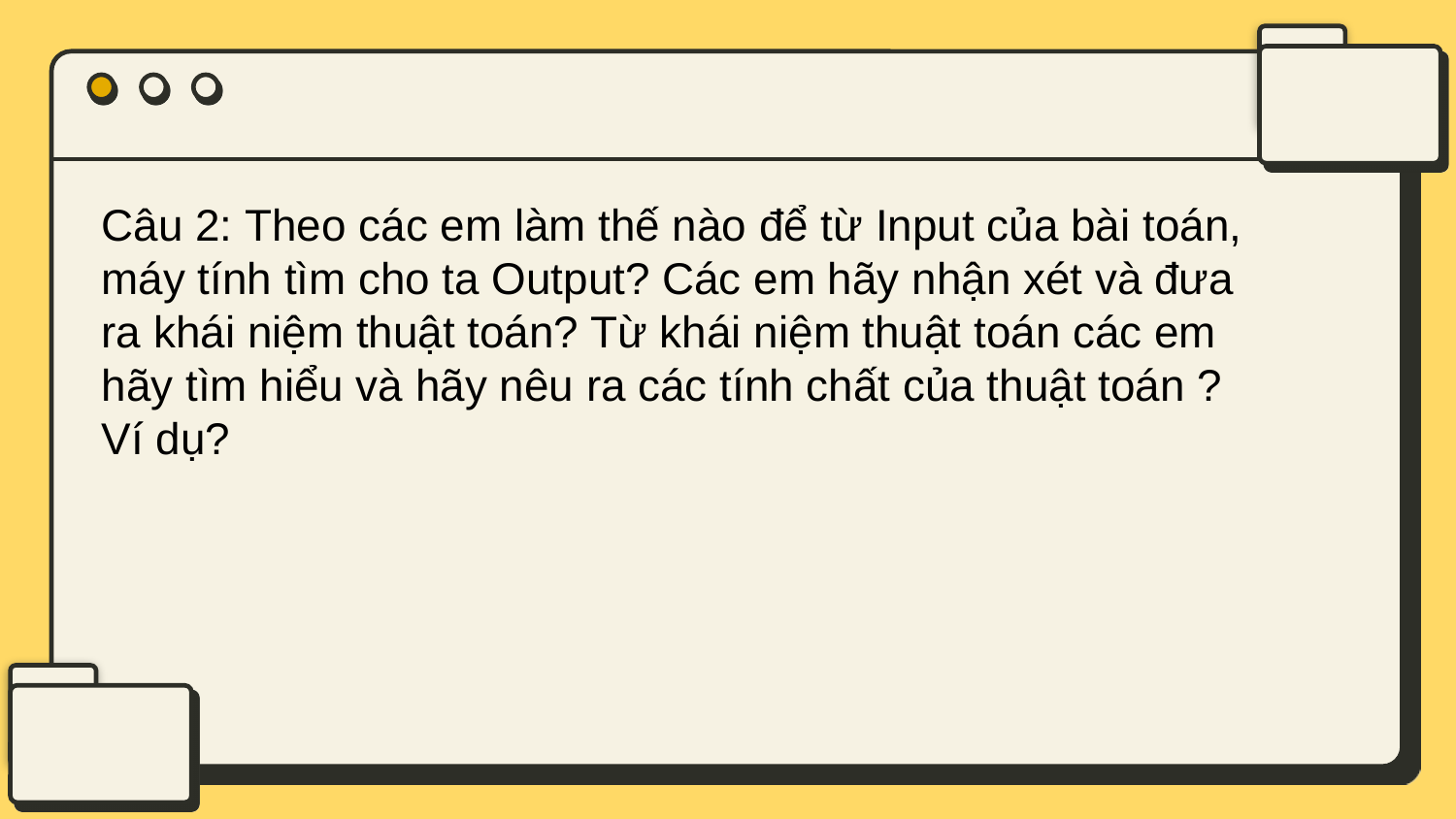

Câu 2: Theo các em làm thế nào để từ Input của bài toán, máy tính tìm cho ta Output? Các em hãy nhận xét và đưa ra khái niệm thuật toán? Từ khái niệm thuật toán các em hãy tìm hiểu và hãy nêu ra các tính chất của thuật toán ? Ví dụ?